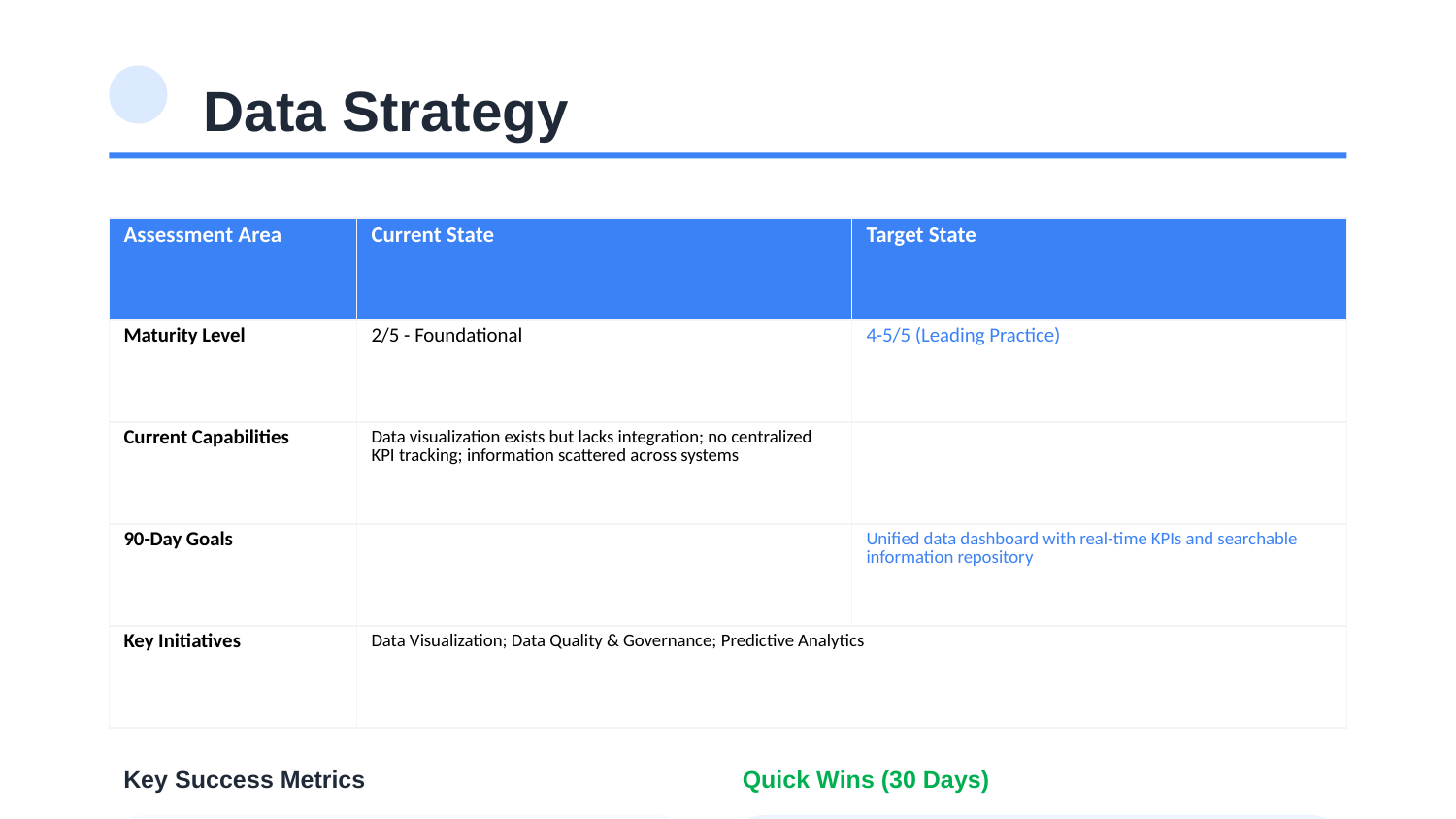

Data Strategy

| Assessment Area | Current State | Target State |
| --- | --- | --- |
| Maturity Level | 2/5 - Foundational | 4-5/5 (Leading Practice) |
| Current Capabilities | Data visualization exists but lacks integration; no centralized KPI tracking; information scattered across systems |  |
| 90-Day Goals |  | Unified data dashboard with real-time KPIs and searchable information repository |
| Key Initiatives | Data Visualization; Data Quality & Governance; Predictive Analytics |  |  |
Key Success Metrics
Quick Wins (30 Days)

• Efficiency gains: 20-30%
• Create executive dashboard showing top 5 b...
• Error reduction: 40-50%
• Establish single source of truth for custo...
• User satisfaction: +25%
• Implement sales forecasting using Salesfor...
• Time-to-value: <90 days
• Connect Salesforce to Power BI using Power...

Tyler Crowley | Digital Transformation Assessment